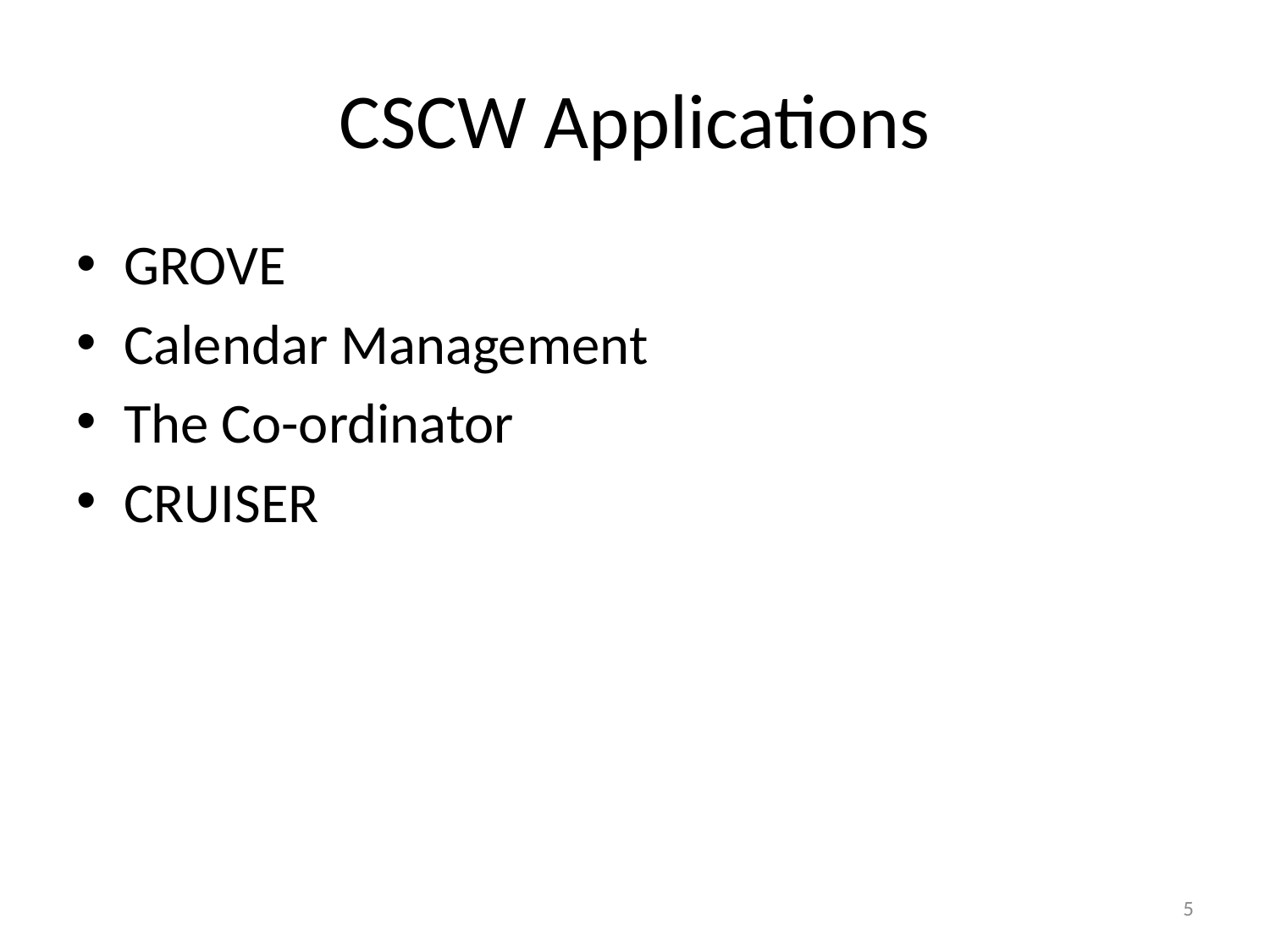

# CSCW Applications
GROVE
Calendar Management
The Co-ordinator
CRUISER

5